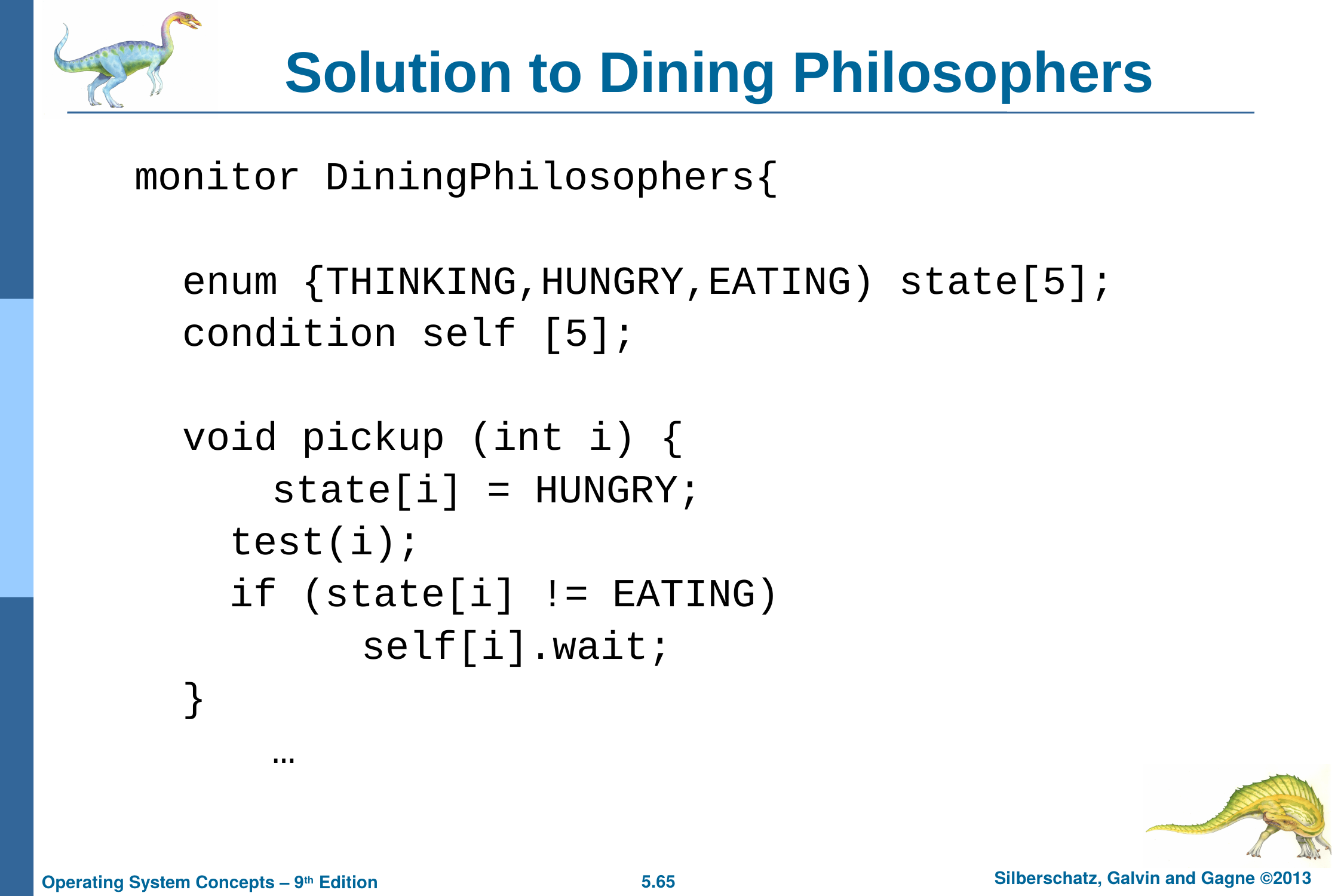

# Solution to Dining Philosophers
monitor DiningPhilosophers{

	enum {THINKING,HUNGRY,EATING) state[5];
	condition self [5];

	void pickup (int i) {
		state[i] = HUNGRY;
	  test(i);
	  if (state[i] != EATING)
			self[i].wait;
	}
		…